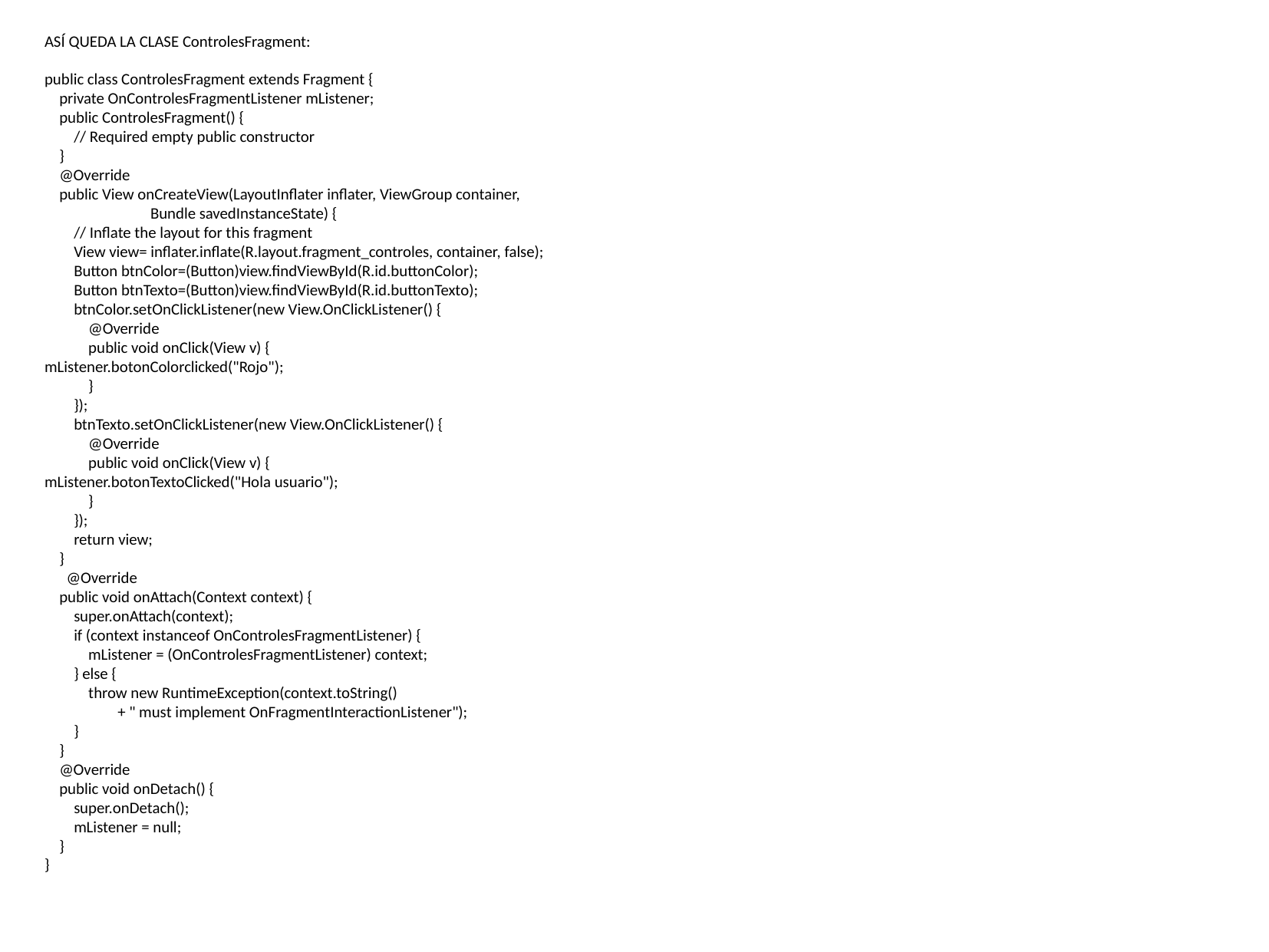

ASÍ QUEDA LA CLASE ControlesFragment:

public class ControlesFragment extends Fragment {
    private OnControlesFragmentListener mListener;
    public ControlesFragment() {
        // Required empty public constructor
    }
    @Override
    public View onCreateView(LayoutInflater inflater, ViewGroup container,
                             Bundle savedInstanceState) {
        // Inflate the layout for this fragment
        View view= inflater.inflate(R.layout.fragment_controles, container, false);
        Button btnColor=(Button)view.findViewById(R.id.buttonColor);
        Button btnTexto=(Button)view.findViewById(R.id.buttonTexto);
        btnColor.setOnClickListener(new View.OnClickListener() {
            @Override
            public void onClick(View v) {
mListener.botonColorclicked("Rojo");
            }
        });
        btnTexto.setOnClickListener(new View.OnClickListener() {
            @Override
            public void onClick(View v) {
mListener.botonTextoClicked("Hola usuario");
            }
        });
        return view;
    }
      @Override
    public void onAttach(Context context) {
        super.onAttach(context);
        if (context instanceof OnControlesFragmentListener) {
            mListener = (OnControlesFragmentListener) context;
        } else {
            throw new RuntimeException(context.toString()
                    + " must implement OnFragmentInteractionListener");
        }
    }
    @Override
    public void onDetach() {
        super.onDetach();
        mListener = null;
    }
}